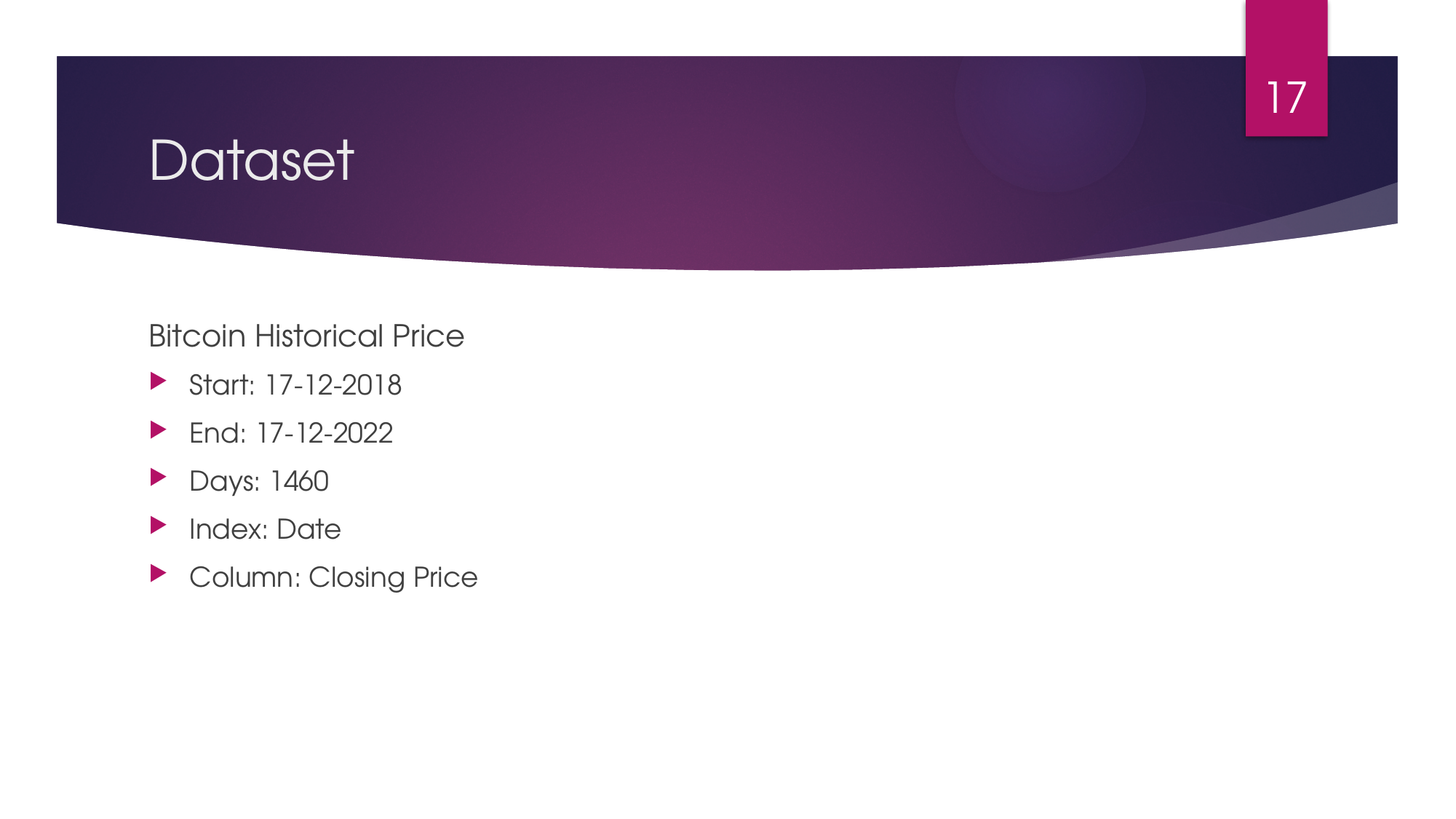

17
# Dataset
Bitcoin Historical Price
Start: 17-12-2018
End: 17-12-2022
Days: 1460
Index: Date
Column: Closing Price